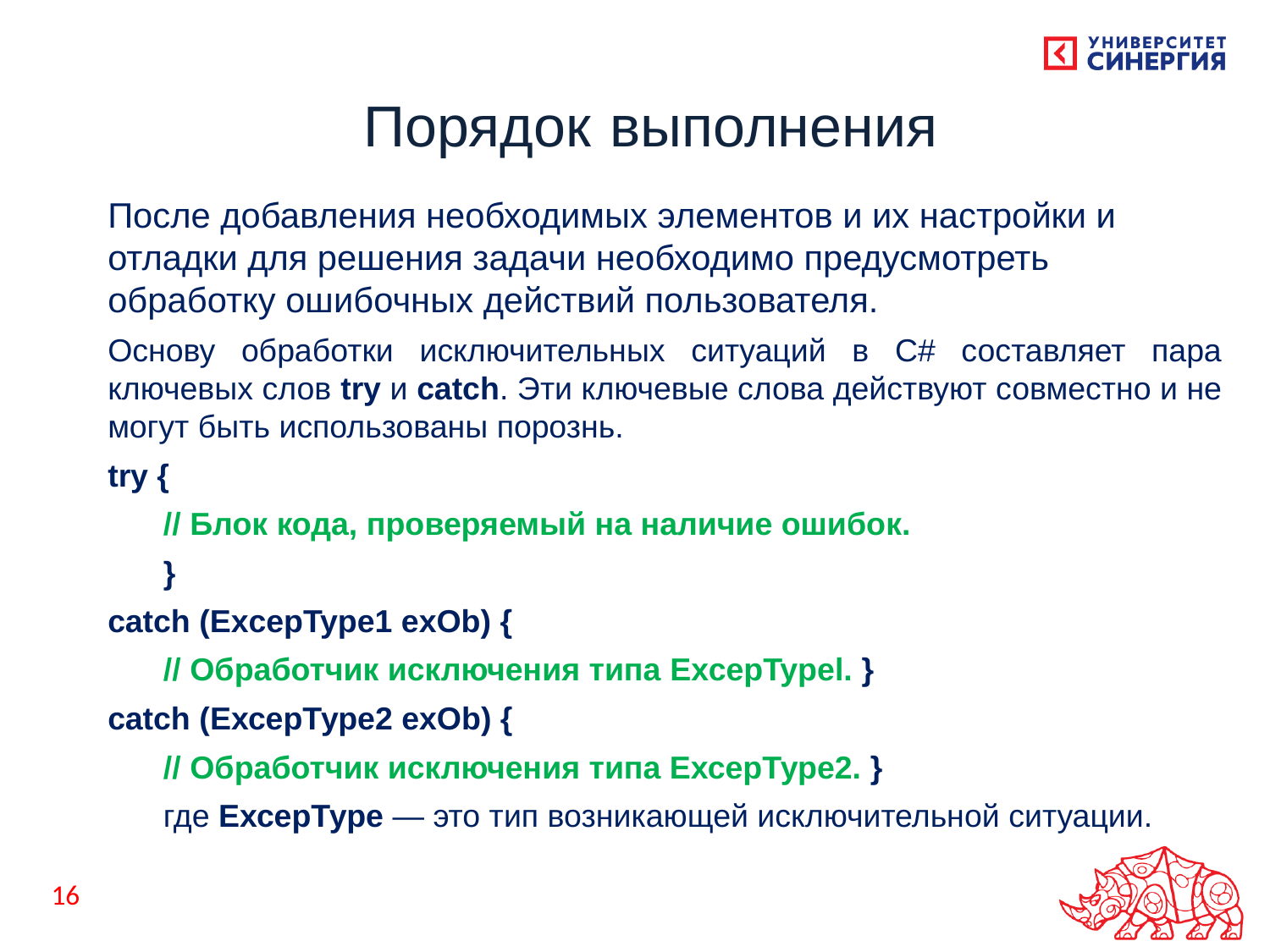

# Порядок выполнения
После добавления необходимых элементов и их настройки и отладки для решения задачи необходимо предусмотреть обработку ошибочных действий пользователя.
Основу обработки исключительных ситуаций в C# составляет пара ключевых слов try и catch. Эти ключевые слова действуют совместно и не могут быть использованы порознь.
try {
// Блок кода, проверяемый на наличие ошибок.
}
catch (ExcepType1 exOb) {
// Обработчик исключения типа ExcepTypel. }
catch (ЕхсерТуре2 exOb) {
// Обработчик исключения типа ЕхсерТуре2. }
где ЕхсерТуре — это тип возникающей исключительной ситуации.

16